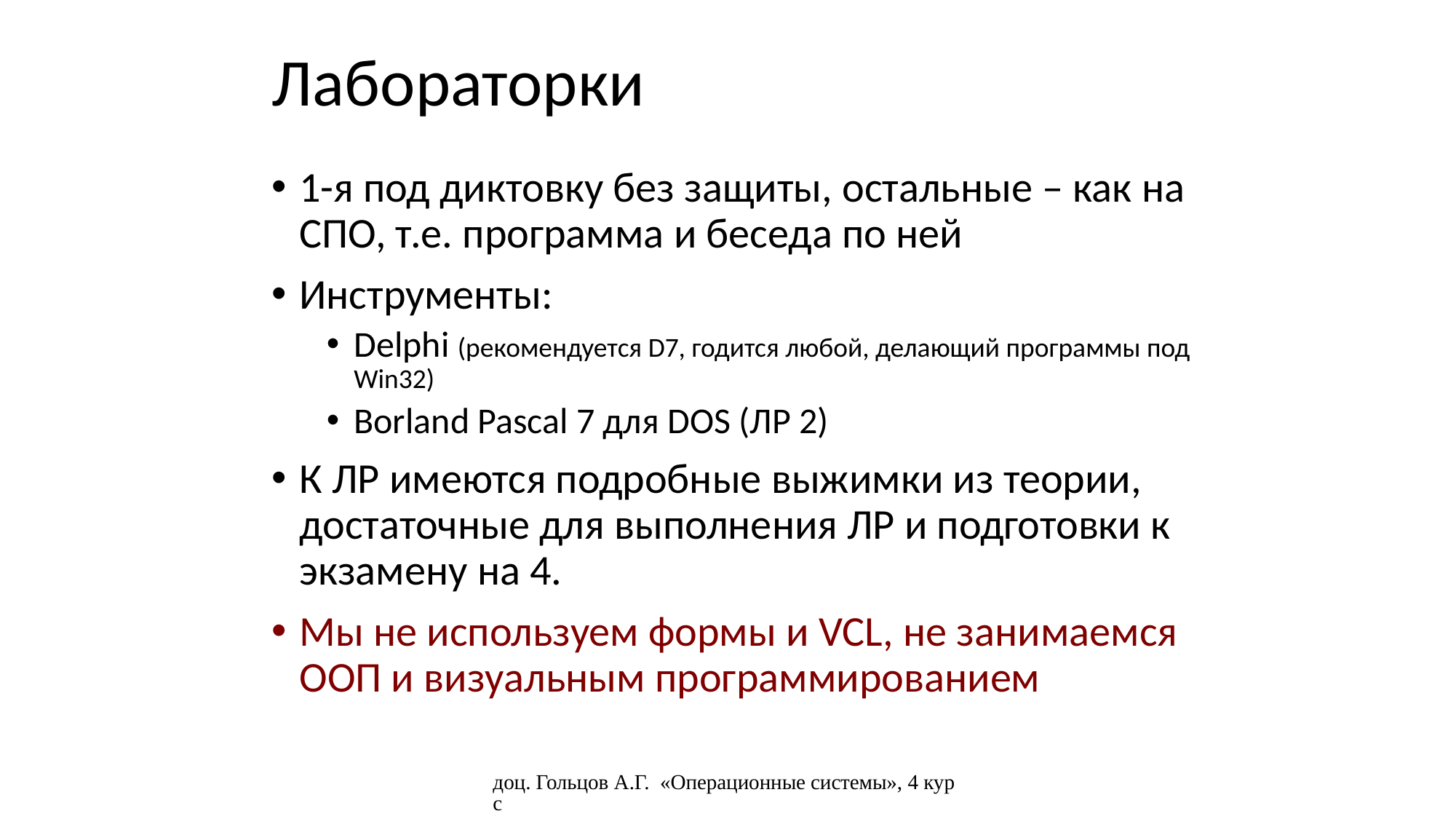

# Лабораторки
1-я под диктовку без защиты, остальные – как на СПО, т.е. программа и беседа по ней
Инструменты:
Delphi (рекомендуется D7, годится любой, делающий программы под Win32)
Borland Pascal 7 для DOS (ЛР 2)
К ЛР имеются подробные выжимки из теории, достаточные для выполнения ЛР и подготовки к экзамену на 4.
Мы не используем формы и VCL, не занимаемся ООП и визуальным программированием
доц. Гольцов А.Г.  «Операционные системы», 4 курс